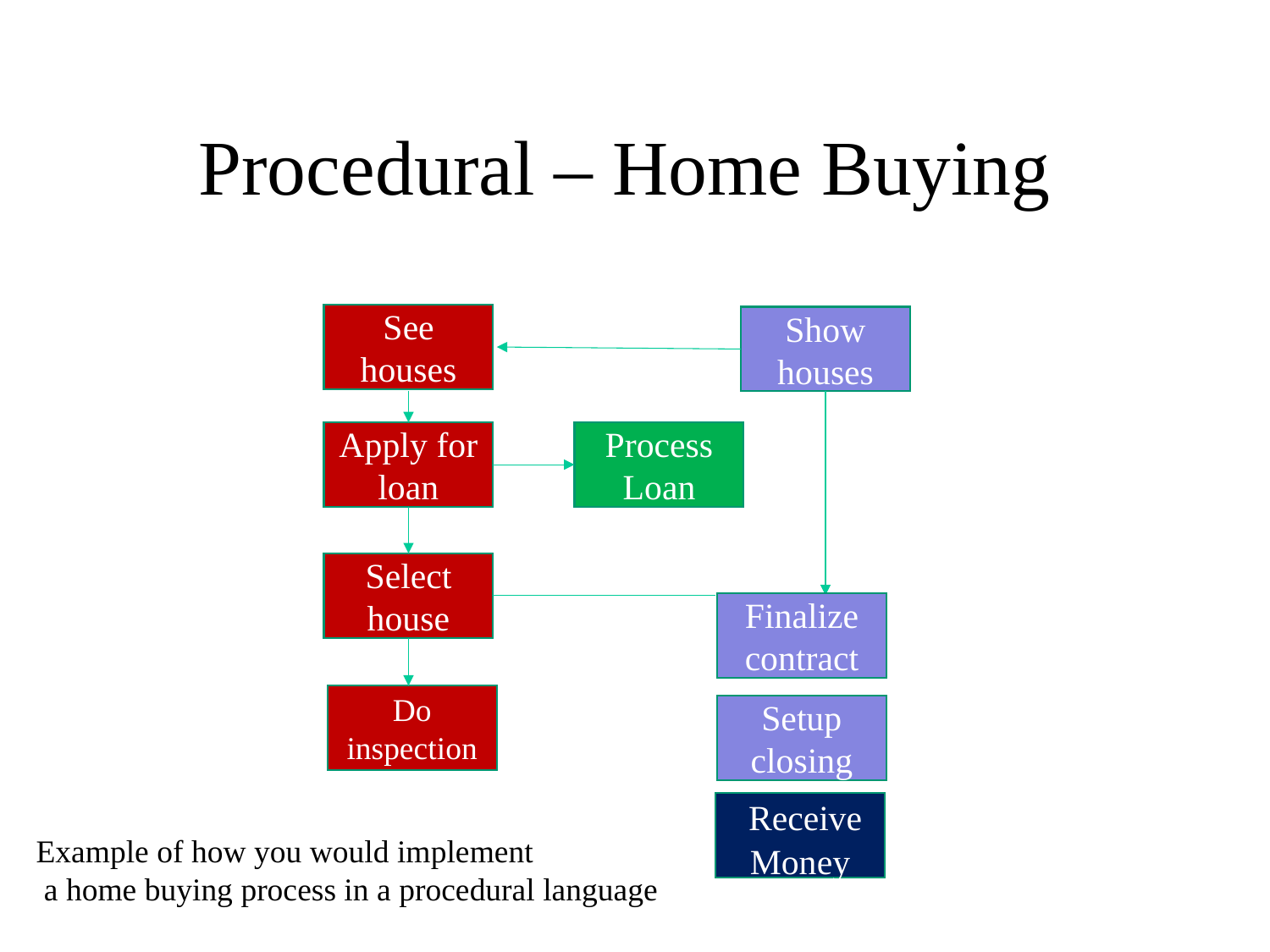

# Procedural – Home Buying
See houses
Show houses
Apply for loan
Process Loan
Select house
Finalize contract
Do inspection
Setup closing
 Receive Money
Example of how you would implement
 a home buying process in a procedural language